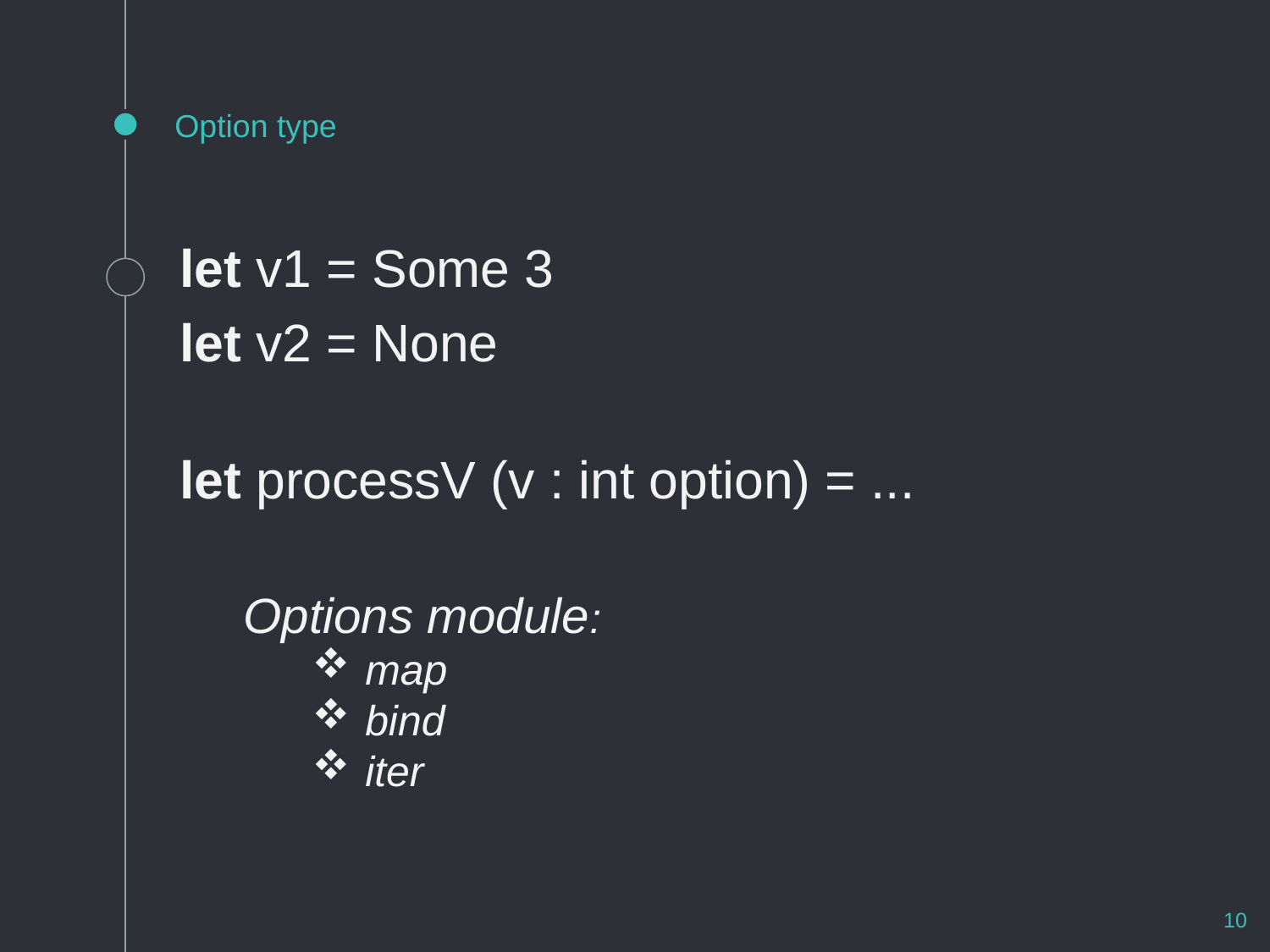

# Option type
let v1 = Some 3
let v2 = None
let processV (v : int option) = ...

Options module:
map
bind
iter

10